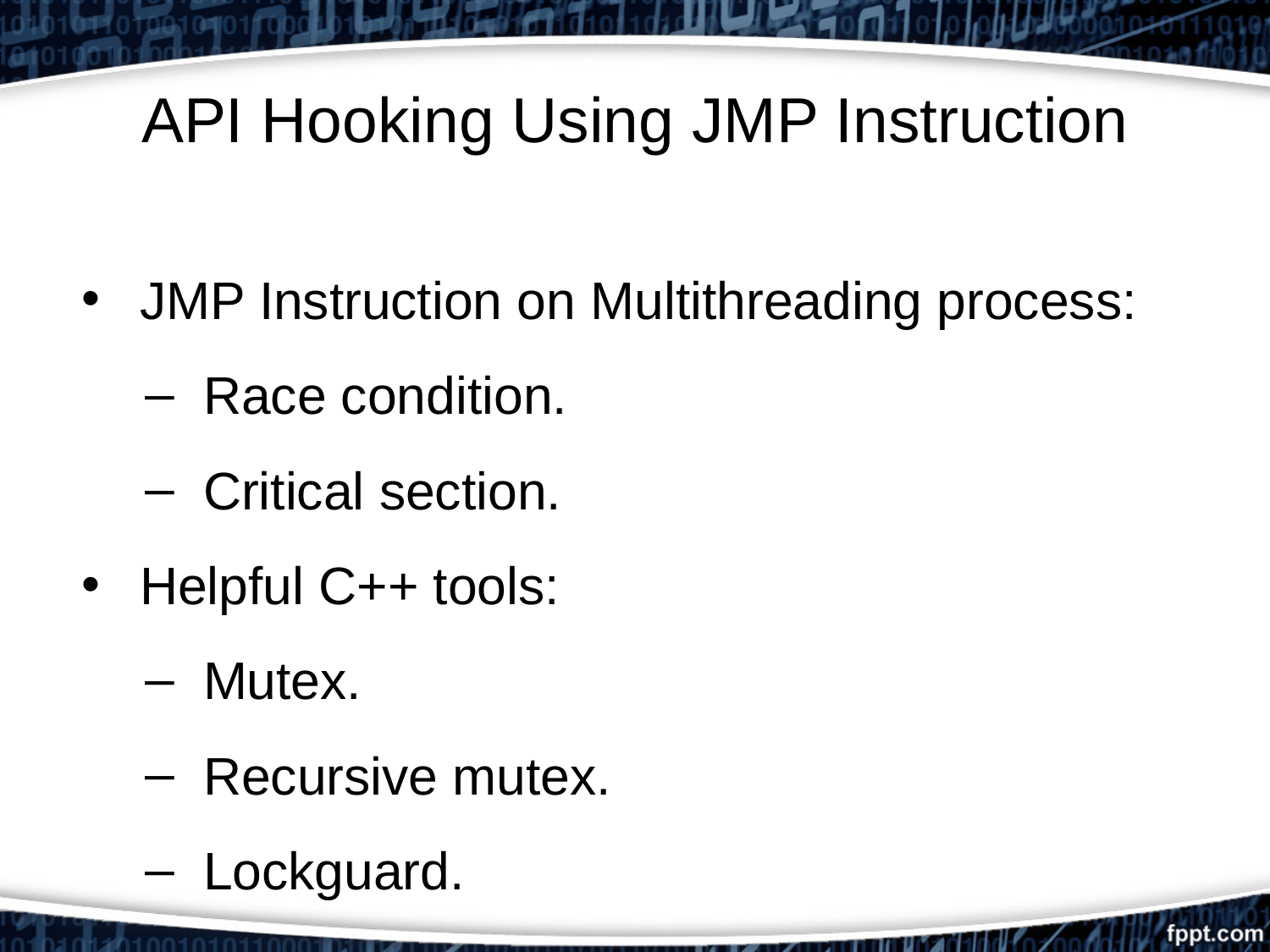

# API Hooking Using JMP Instruction
JMP Instruction on Multithreading process:
Race condition.
Critical section.
Helpful C++ tools:
Mutex.
Recursive mutex.
Lockguard.